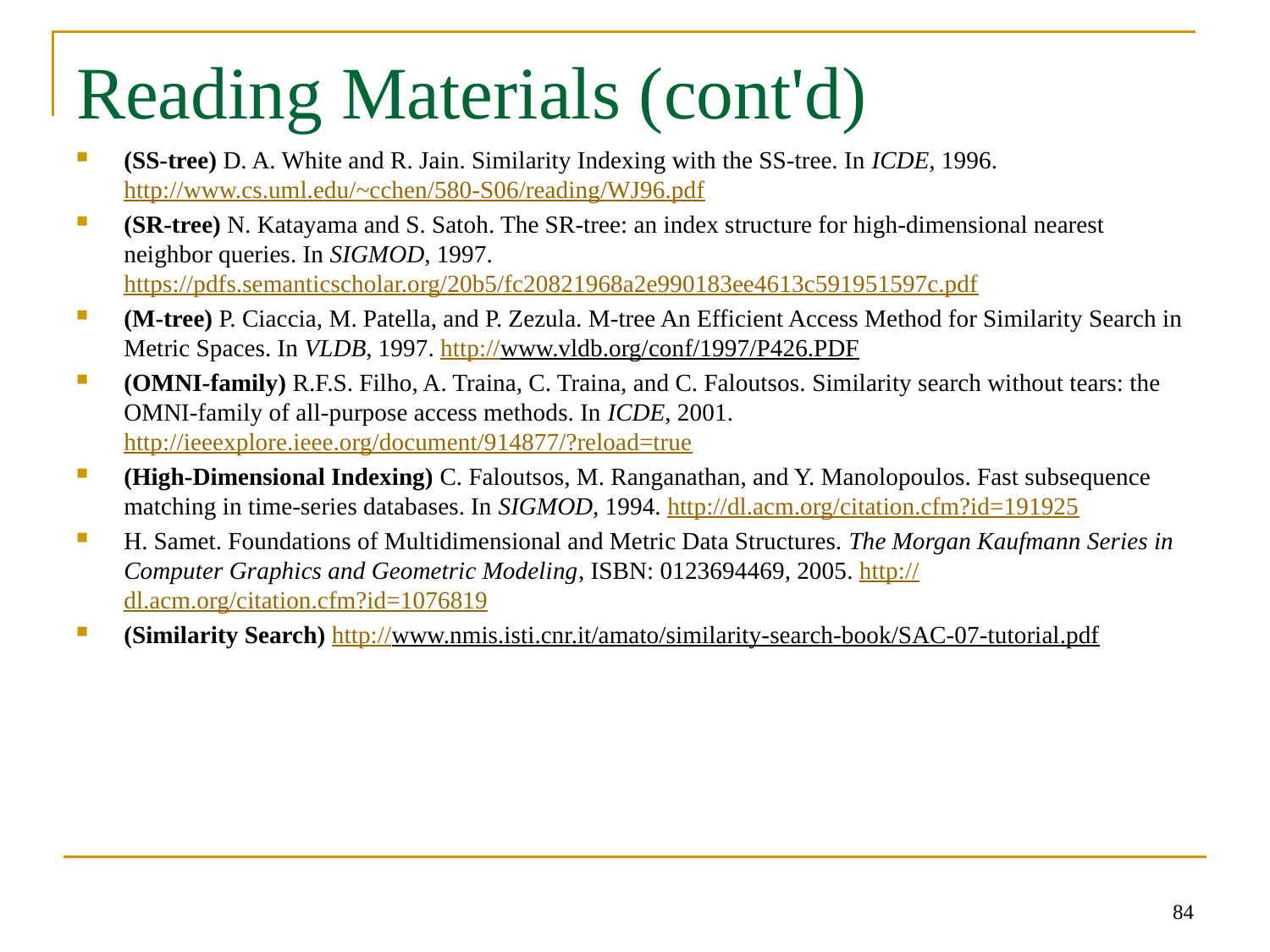

# Reading Materials (cont'd)
(SS-tree) D. A. White and R. Jain. Similarity Indexing with the SS-tree. In ICDE, 1996. http://www.cs.uml.edu/~cchen/580-S06/reading/WJ96.pdf
(SR-tree) N. Katayama and S. Satoh. The SR-tree: an index structure for high-dimensional nearest neighbor queries. In SIGMOD, 1997. https://pdfs.semanticscholar.org/20b5/fc20821968a2e990183ee4613c591951597c.pdf
(M-tree) P. Ciaccia, M. Patella, and P. Zezula. M-tree An Efficient Access Method for Similarity Search in Metric Spaces. In VLDB, 1997. http://www.vldb.org/conf/1997/P426.PDF
(OMNI-family) R.F.S. Filho, A. Traina, C. Traina, and C. Faloutsos. Similarity search without tears: the OMNI-family of all-purpose access methods. In ICDE, 2001. http://ieeexplore.ieee.org/document/914877/?reload=true
(High-Dimensional Indexing) C. Faloutsos, M. Ranganathan, and Y. Manolopoulos. Fast subsequence matching in time-series databases. In SIGMOD, 1994. http://dl.acm.org/citation.cfm?id=191925
H. Samet. Foundations of Multidimensional and Metric Data Structures. The Morgan Kaufmann Series in Computer Graphics and Geometric Modeling, ISBN: 0123694469, 2005. http://dl.acm.org/citation.cfm?id=1076819
(Similarity Search) http://www.nmis.isti.cnr.it/amato/similarity-search-book/SAC-07-tutorial.pdf
84